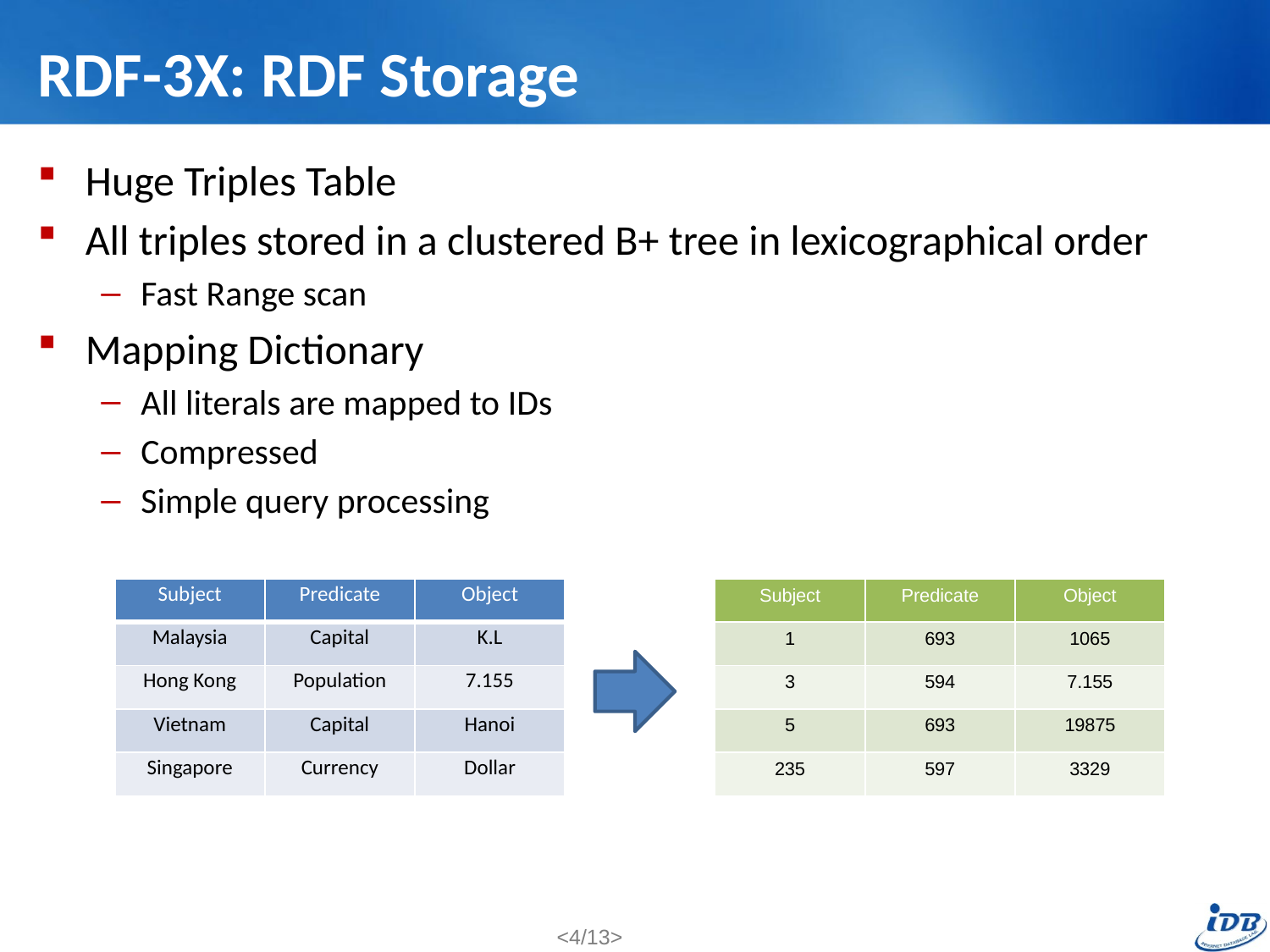

# RDF-3X: RDF Storage
Huge Triples Table
All triples stored in a clustered B+ tree in lexicographical order
Fast Range scan
Mapping Dictionary
All literals are mapped to IDs
Compressed
Simple query processing

| Subject | Predicate | Object |
| --- | --- | --- |
| Malaysia | Capital | K.L |
| Hong Kong | Population | 7.155 |
| Vietnam | Capital | Hanoi |
| Singapore | Currency | Dollar |
| Subject | Predicate | Object |
| --- | --- | --- |
| 1 | 693 | 1065 |
| 3 | 594 | 7.155 |
| 5 | 693 | 19875 |
| 235 | 597 | 3329 |